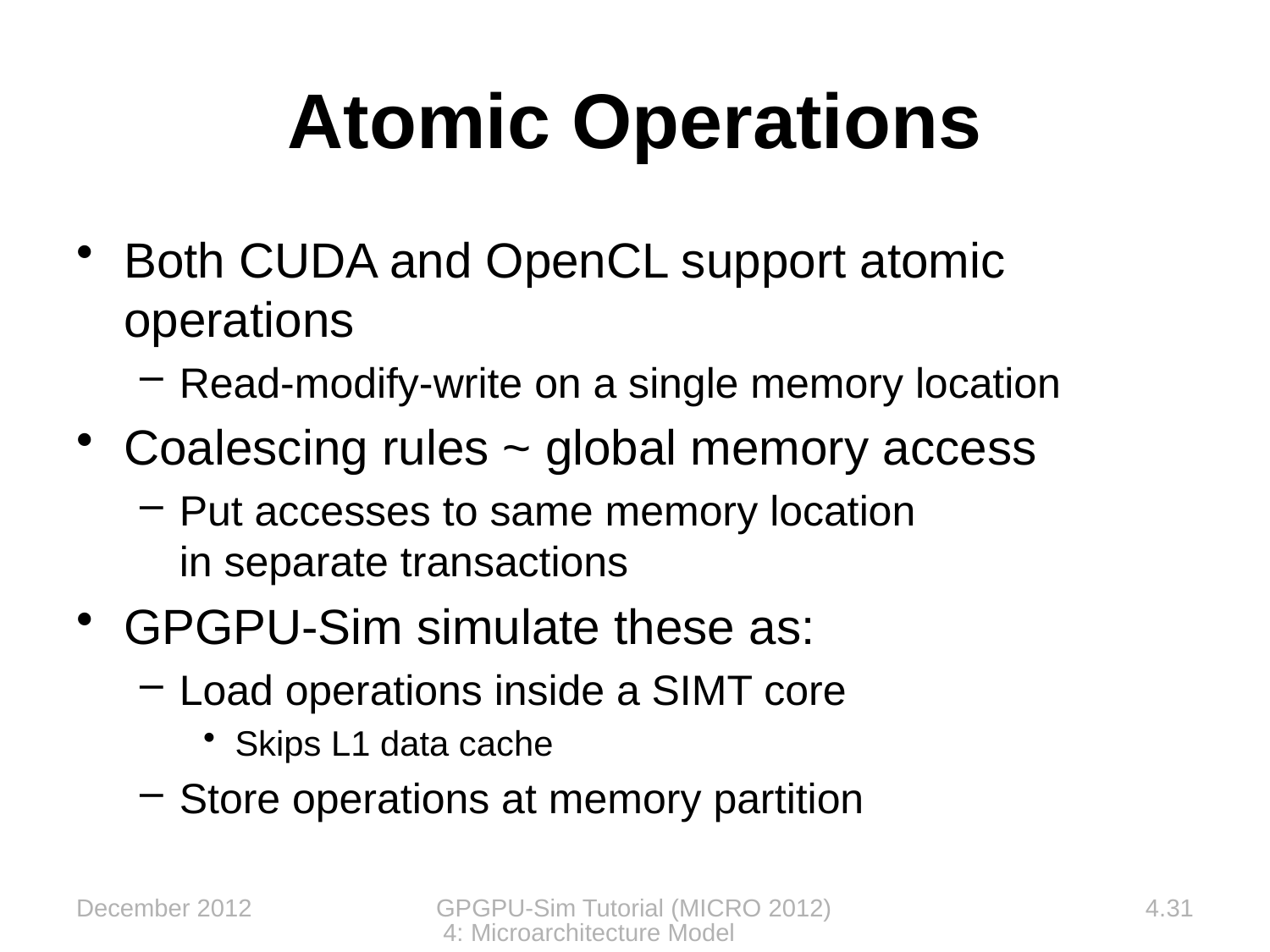

# Atomic Operations
Both CUDA and OpenCL support atomic operations
Read-modify-write on a single memory location
Coalescing rules ~ global memory access
Put accesses to same memory location
in separate transactions
GPGPU-Sim simulate these as:
Load operations inside a SIMT core
Skips L1 data cache
Store operations at memory partition
December 2012
GPGPU-Sim Tutorial (MICRO 2012) 4: Microarchitecture Model
4.31